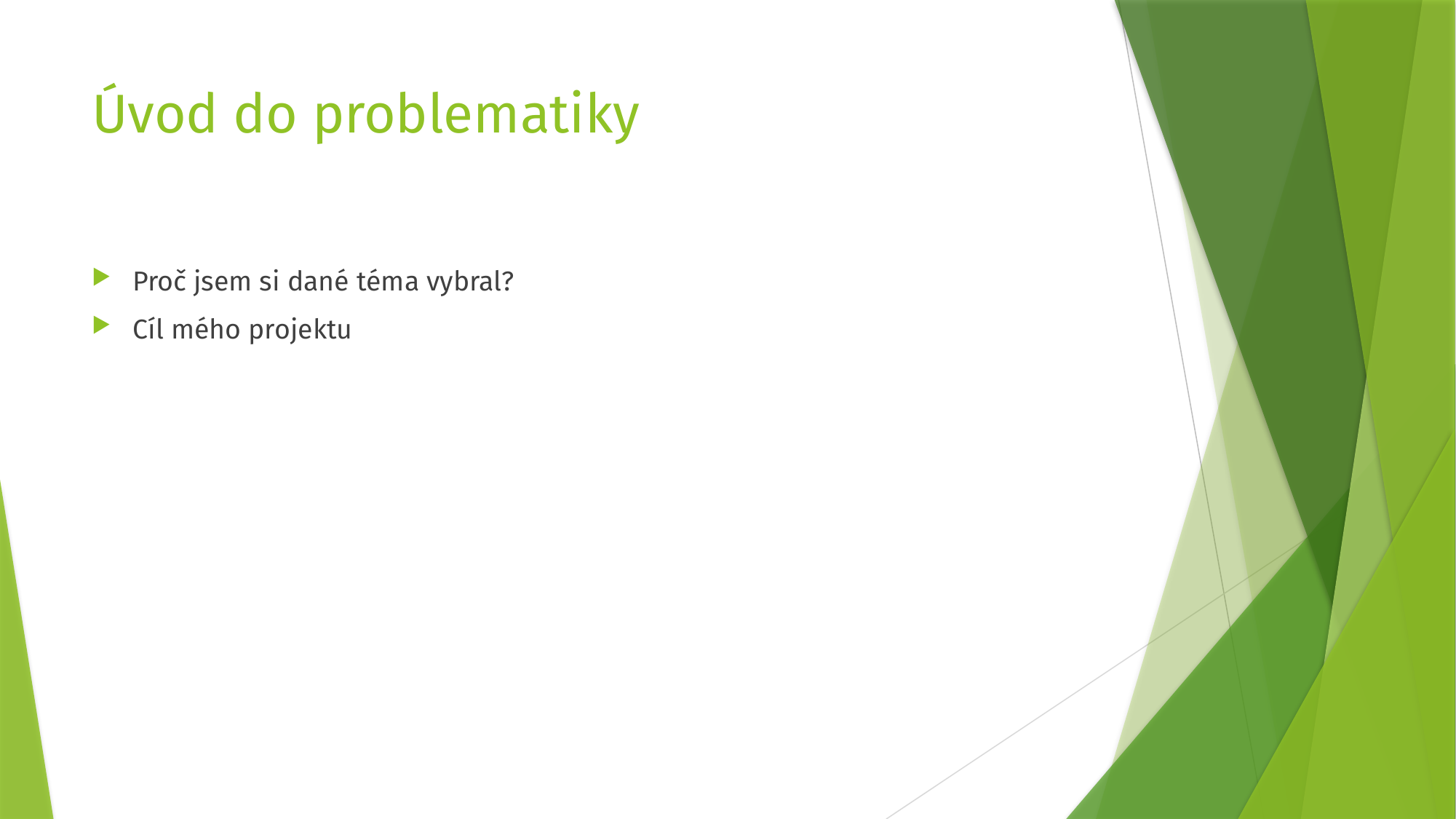

# Úvod do problematiky
Proč jsem si dané téma vybral?
Cíl mého projektu